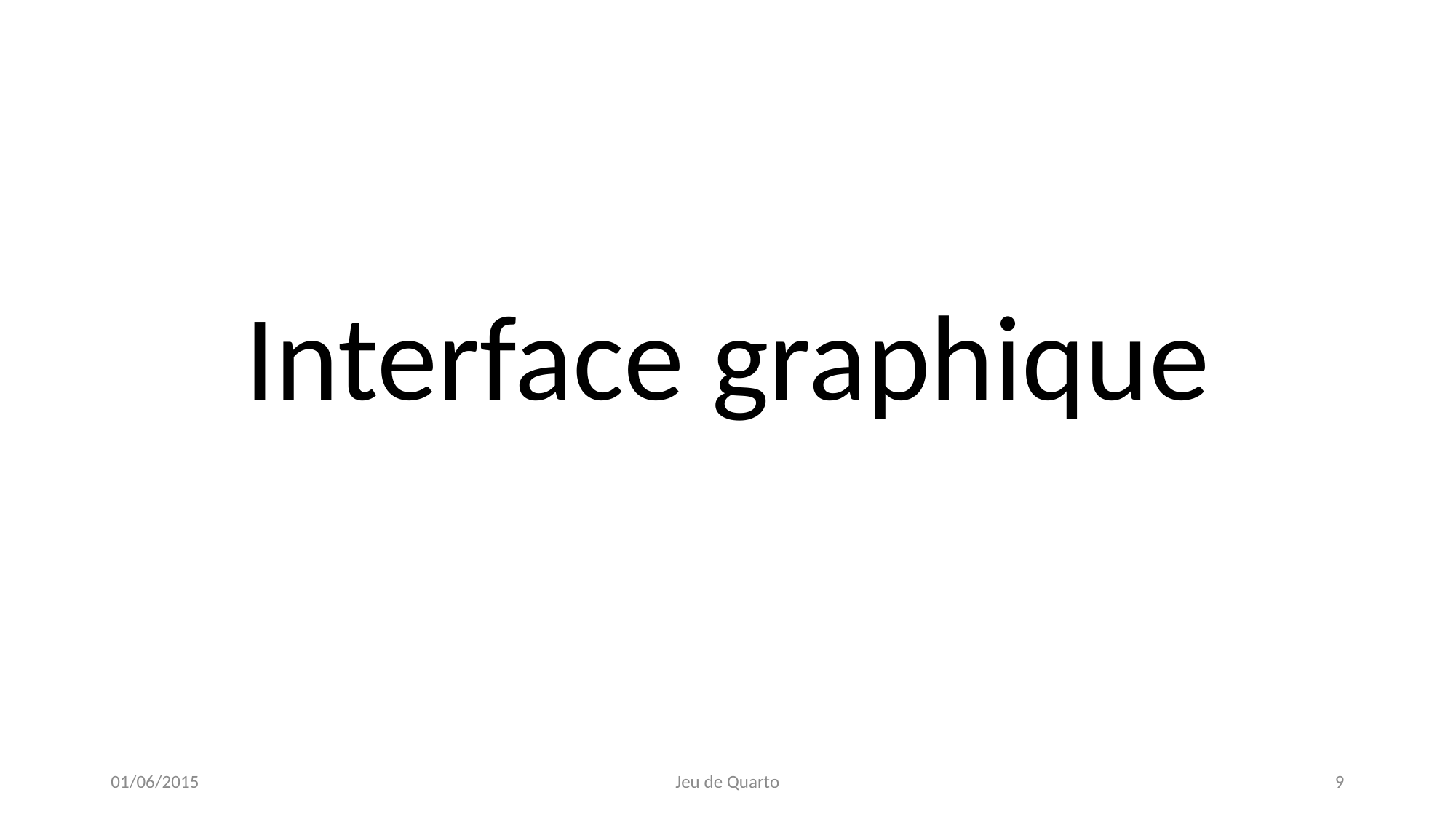

Interface graphique
01/06/2015
Jeu de Quarto
9